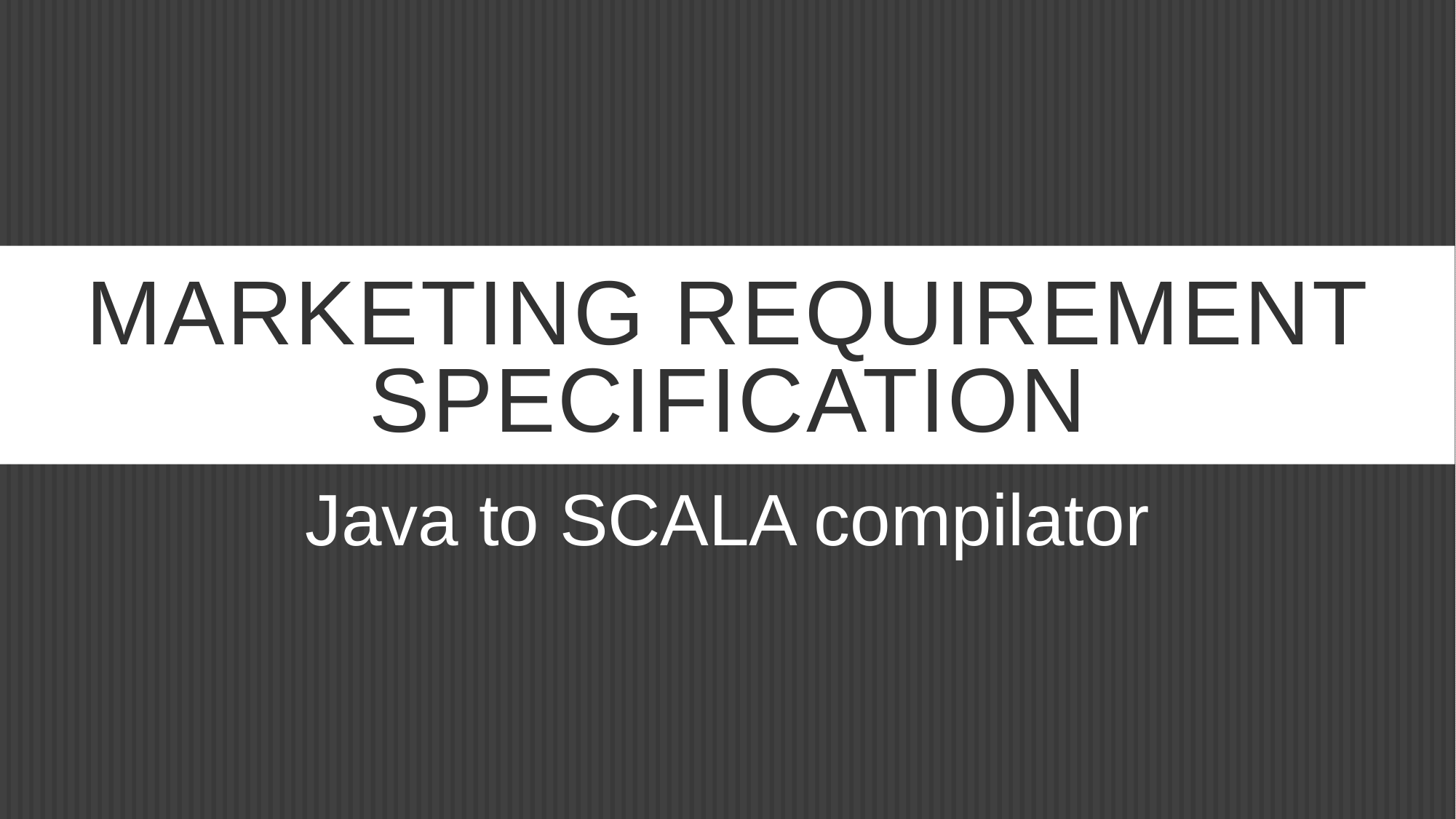

# Marketing requirement specification
Java to SCALA compilator